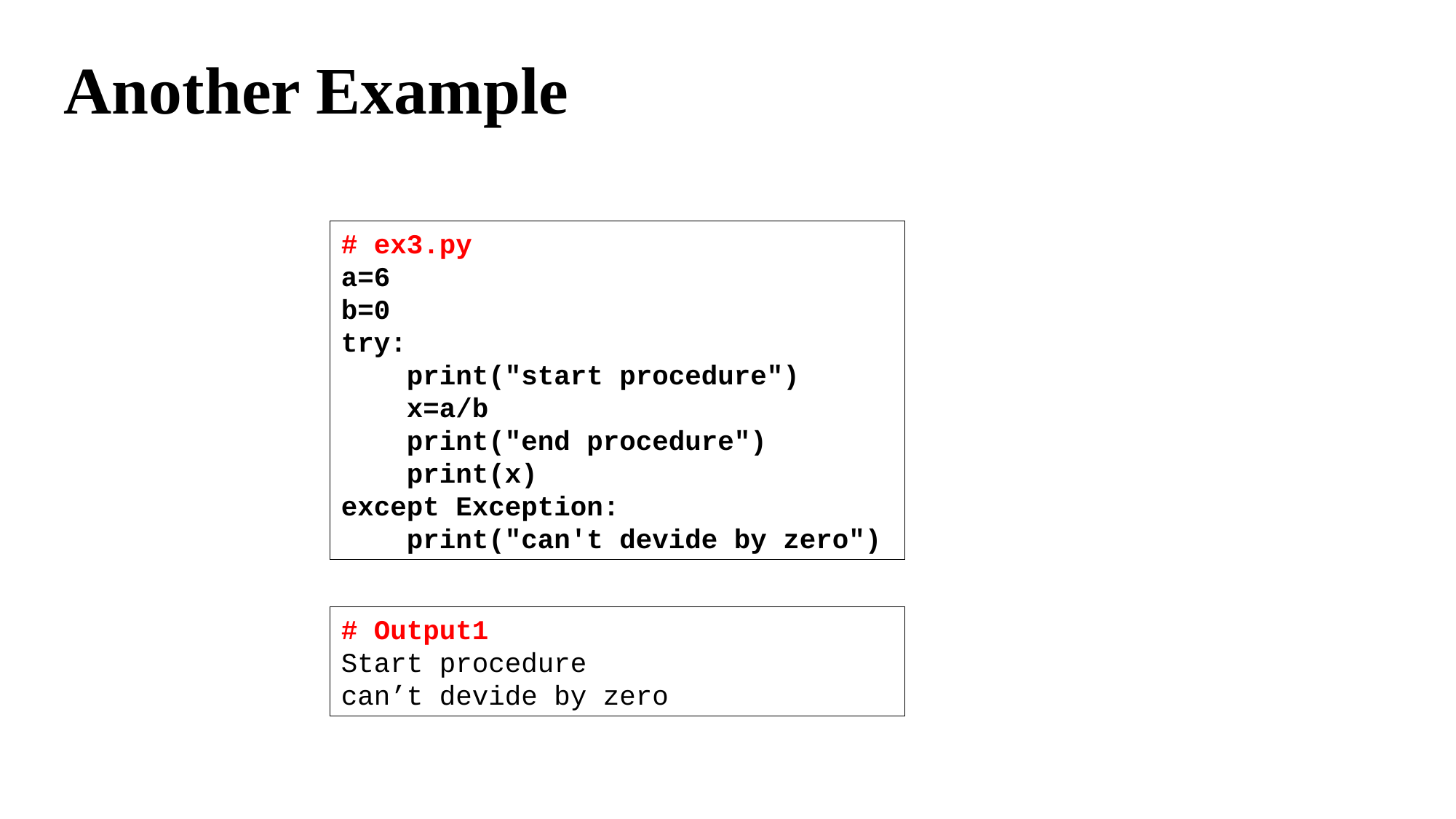

# Another Example

# ex3.py
a=6
b=0
try:
    print("start procedure")
    x=a/b
    print("end procedure")
    print(x)
except Exception:
    print("can't devide by zero")
# Output1
Start procedure
can’t devide by zero